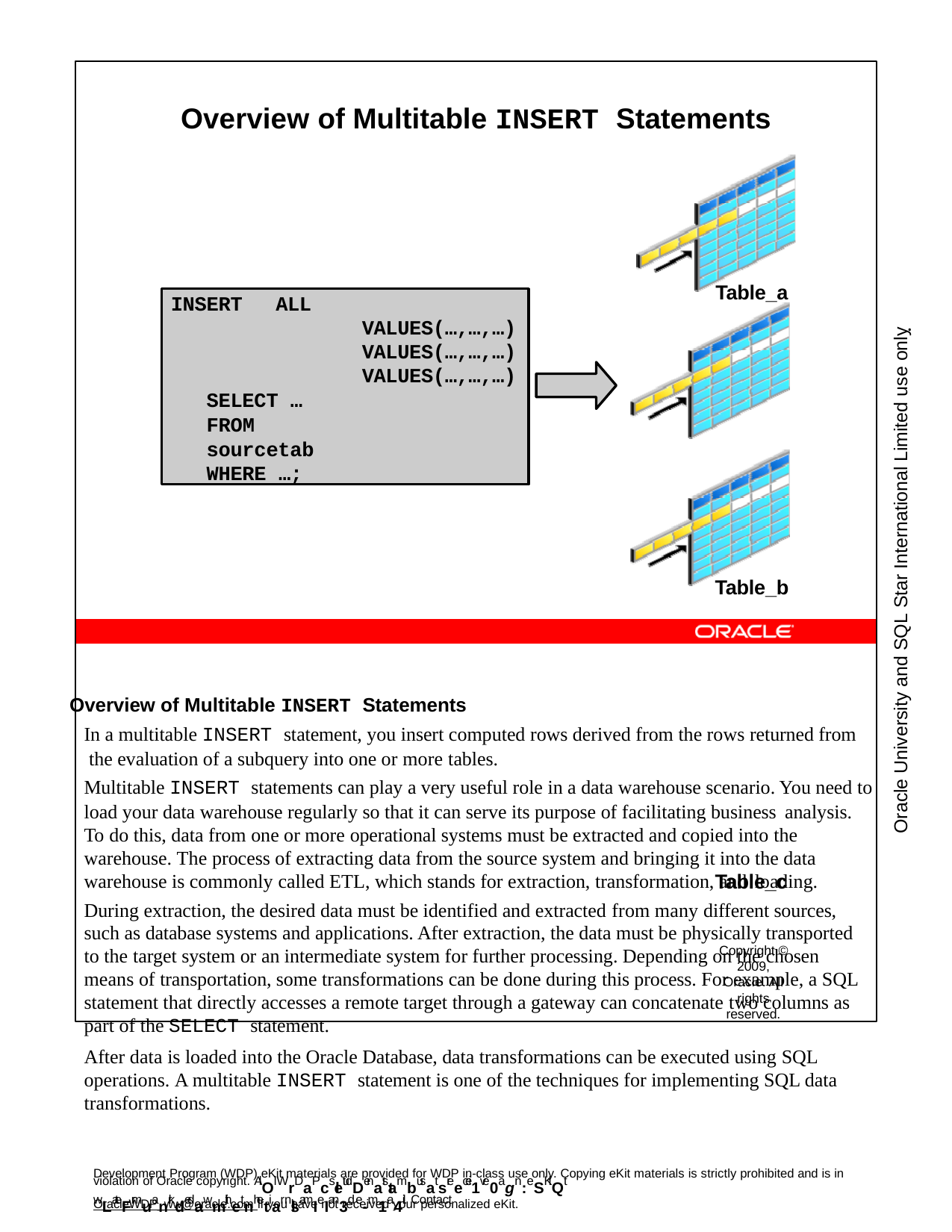

Overview of Multitable INSERT Statements
Table_a  Table_b  Table_c

Copyright © 2009, Oracle. All rights reserved.

INSERT	ALL
VALUES(…,…,…)
VALUES(…,…,…)
VALUES(…,…,…)
SELECT …
FROM	sourcetab  WHERE …;

INTO table_a
INTO table_b  INTO table_c
Oracle University and SQL Star International Limited use onlyฺ

Overview of Multitable INSERT Statements
In a multitable INSERT statement, you insert computed rows derived from the rows returned from  the evaluation of a subquery into one or more tables.
Multitable INSERT statements can play a very useful role in a data warehouse scenario. You need to  load your data warehouse regularly so that it can serve its purpose of facilitating business analysis.
To do this, data from one or more operational systems must be extracted and copied into the  warehouse. The process of extracting data from the source system and bringing it into the data  warehouse is commonly called ETL, which stands for extraction, transformation, and loading.
During extraction, the desired data must be identified and extracted from many different sources,  such as database systems and applications. After extraction, the data must be physically transported  to the target system or an intermediate system for further processing. Depending on the chosen  means of transportation, some transformations can be done during this process. For example, a SQL  statement that directly accesses a remote target through a gateway can concatenate two columns as  part of the SELECT statement.
After data is loaded into the Oracle Database, data transformations can be executed using SQL  operations. A multitable INSERT statement is one of the techniques for implementing SQL data  transformations.
Development Program (WDP) eKit materials are provided for WDP in-class use only. Copying eKit materials is strictly prohibited and is in
violation of Oracle copyright. AlOl WrDaPcsletudDenatstambusat sreecei1ve0agn:eSKiQt wLateFrmuanrkdedawmithetnhetiar nlsamIeI an3d e-m1a4il. Contact
OracleWDP_ww@oracle.com if you have not received your personalized eKit.